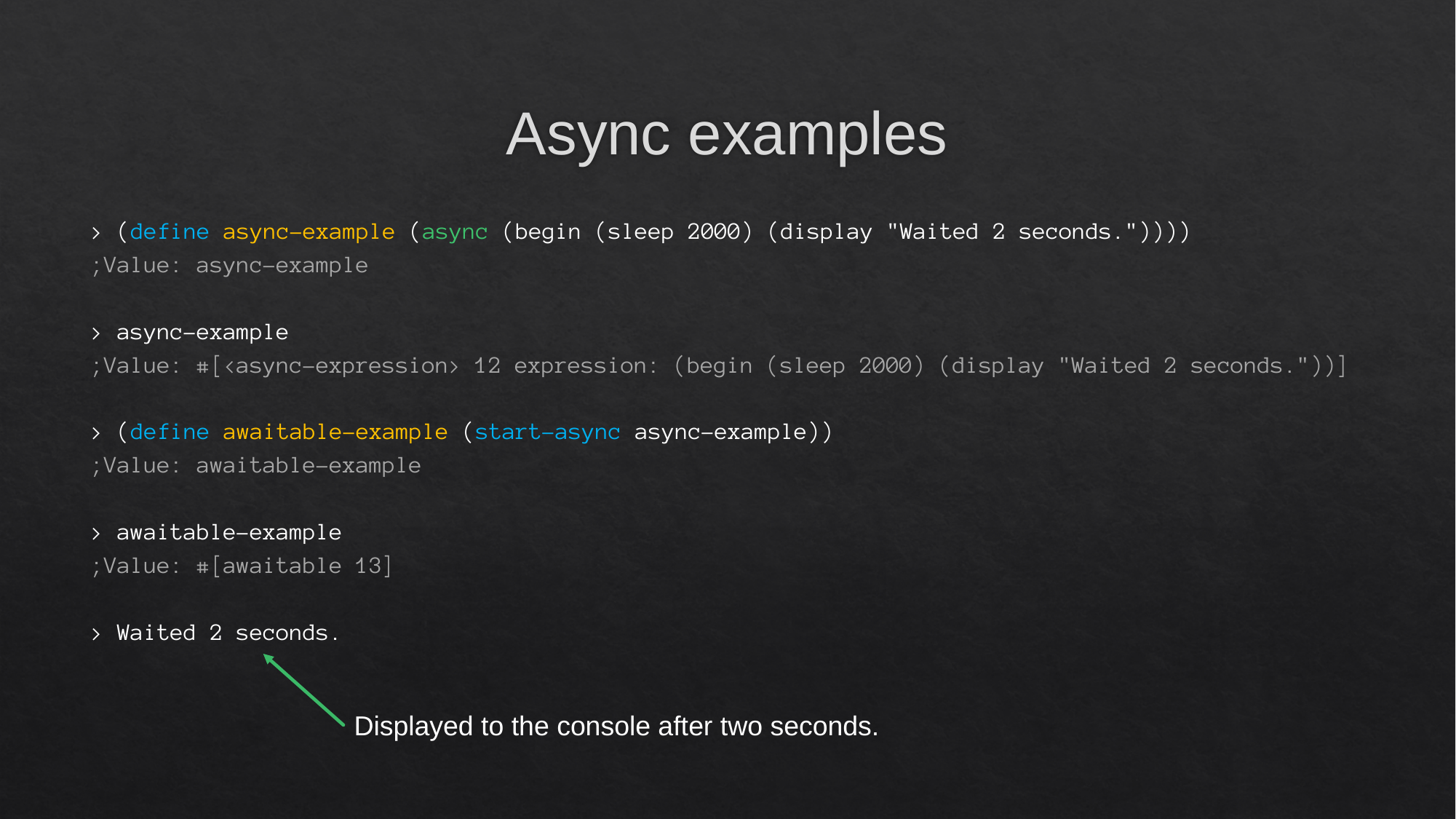

# Async examples
> (define async-example (async (begin (sleep 2000) (display "Waited 2 seconds."))))
;Value: async-example

> async-example
;Value: #[<async-expression> 12 expression: (begin (sleep 2000) (display "Waited 2 seconds."))]

> (define awaitable-example (start-async async-example))
;Value: awaitable-example

> awaitable-example
;Value: #[awaitable 13]

> Waited 2 seconds.
Displayed to the console after two seconds.